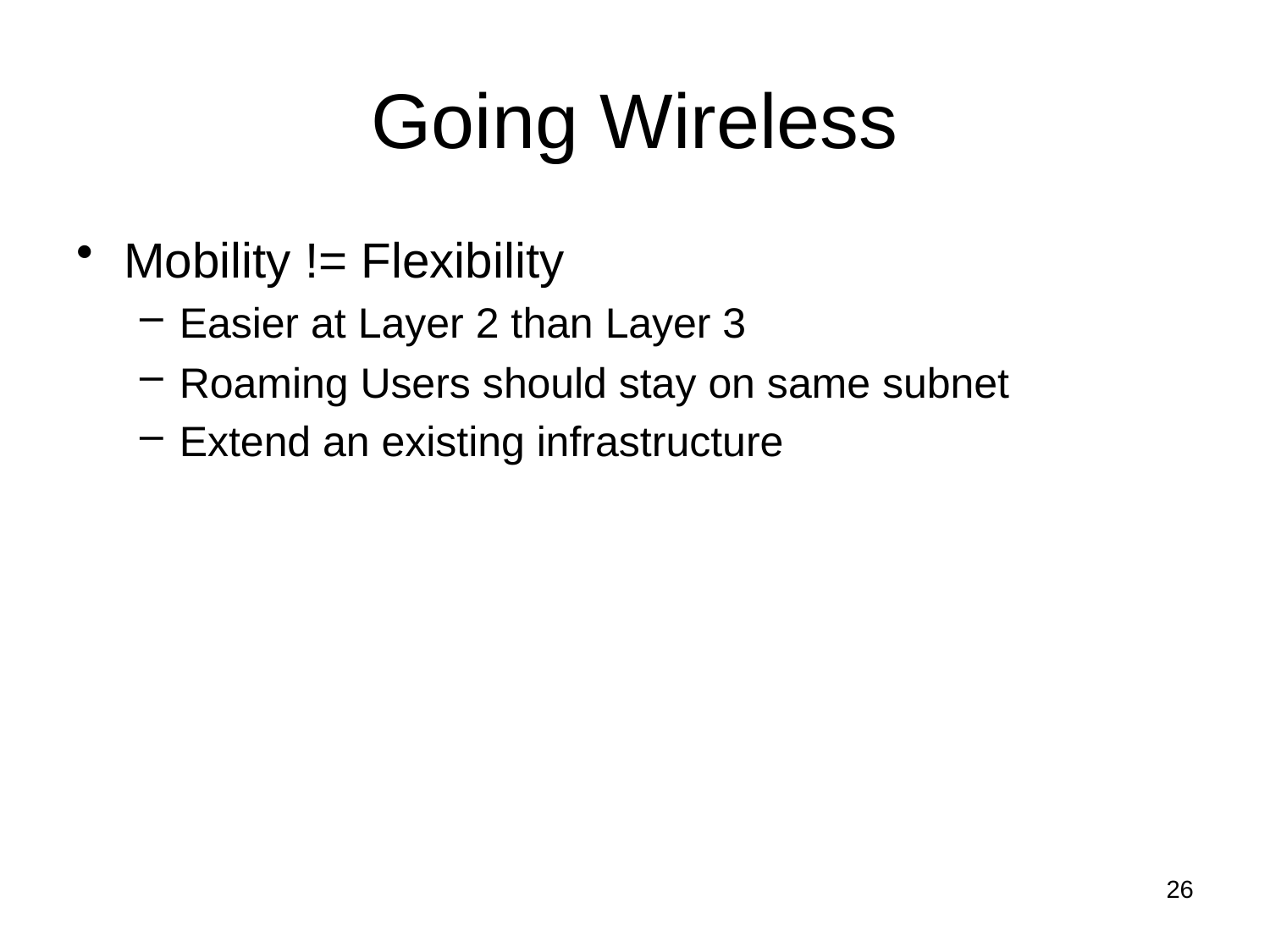

# Going Wireless
Mobility != Flexibility
Easier at Layer 2 than Layer 3
Roaming Users should stay on same subnet
Extend an existing infrastructure

26